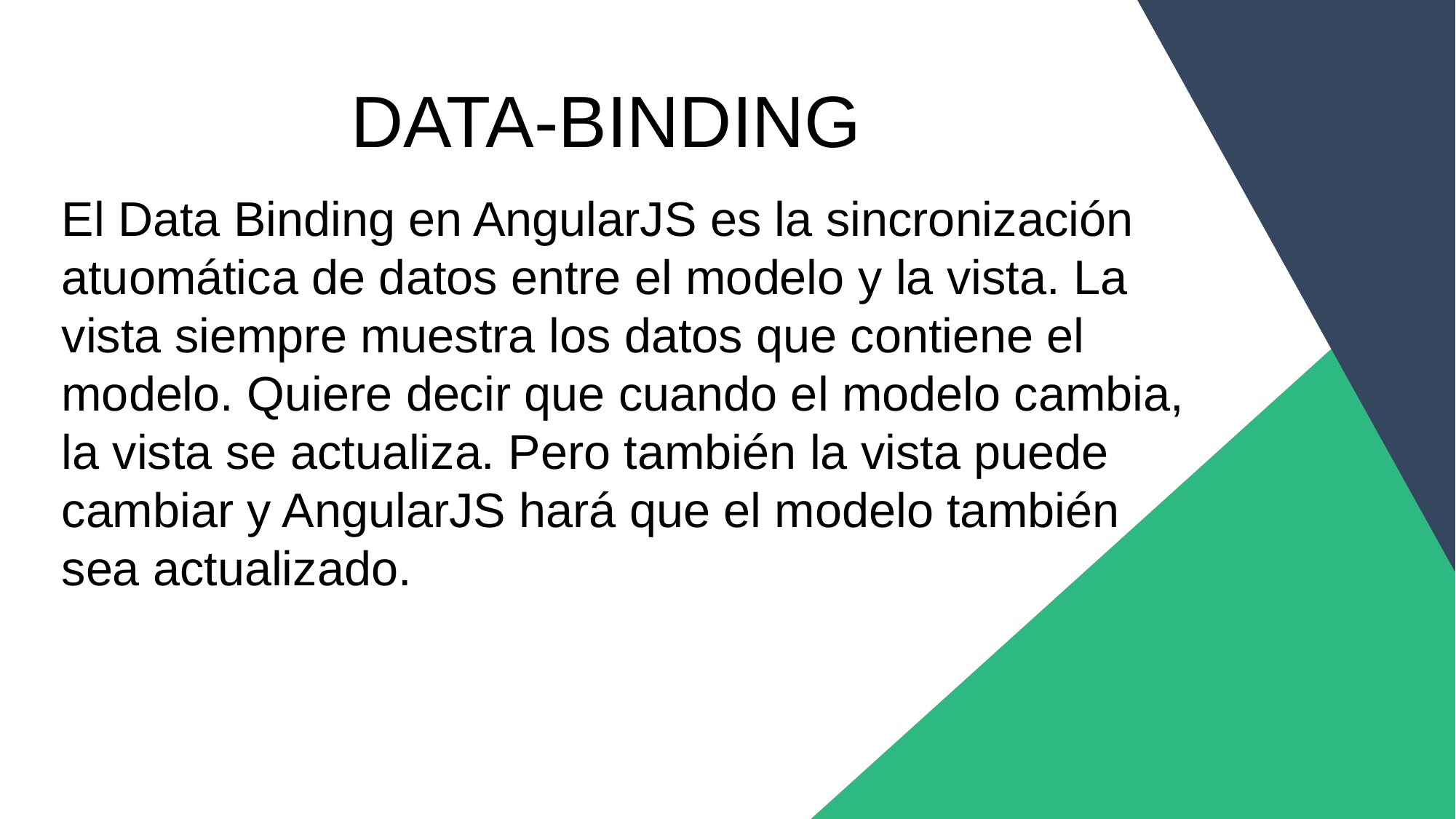

DATA-BINDING
El Data Binding en AngularJS es la sincronización atuomática de datos entre el modelo y la vista. La vista siempre muestra los datos que contiene el modelo. Quiere decir que cuando el modelo cambia, la vista se actualiza. Pero también la vista puede cambiar y AngularJS hará que el modelo también sea actualizado.